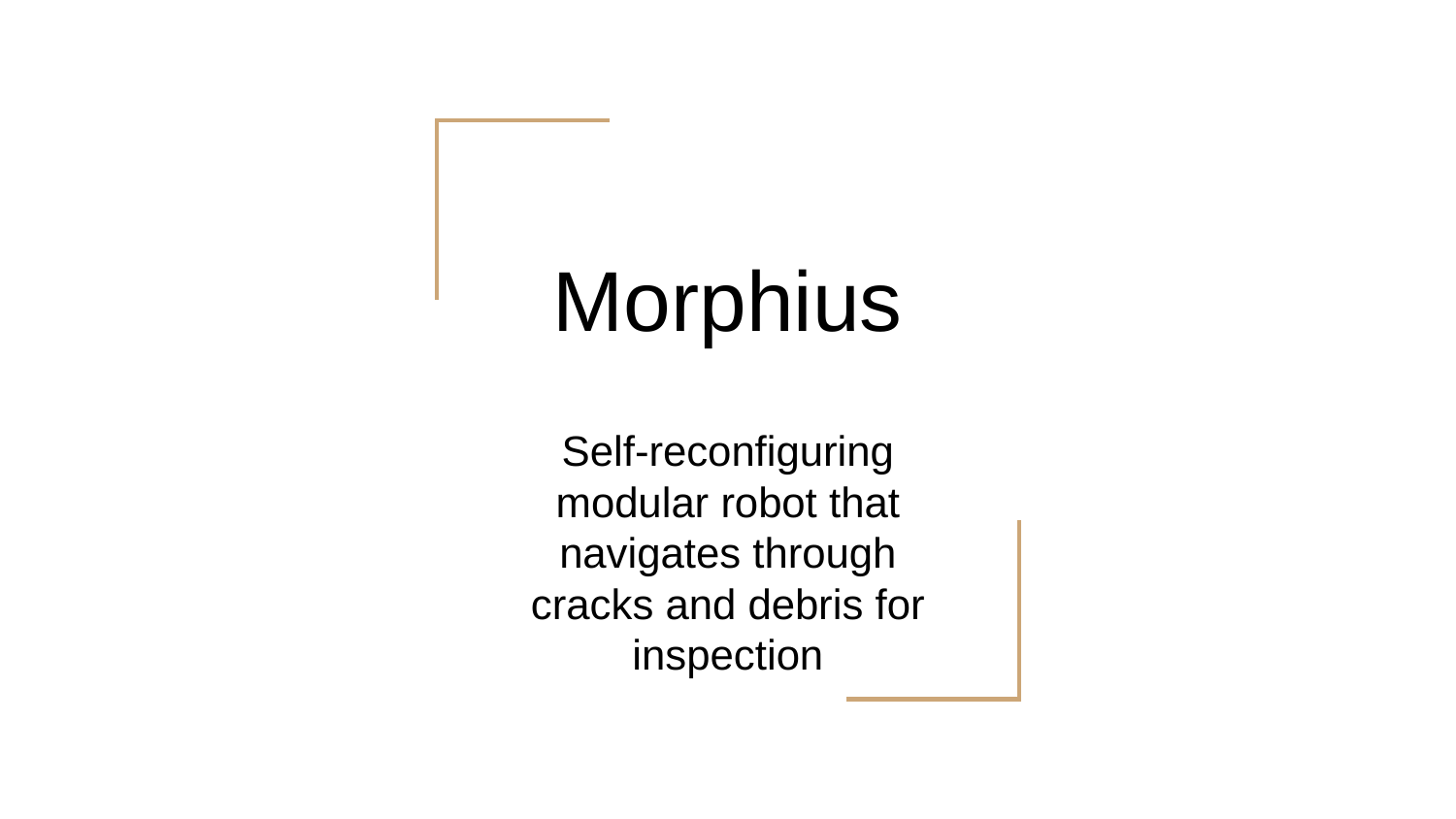

# Morphius
Self-reconfiguring modular robot that navigates through cracks and debris for inspection